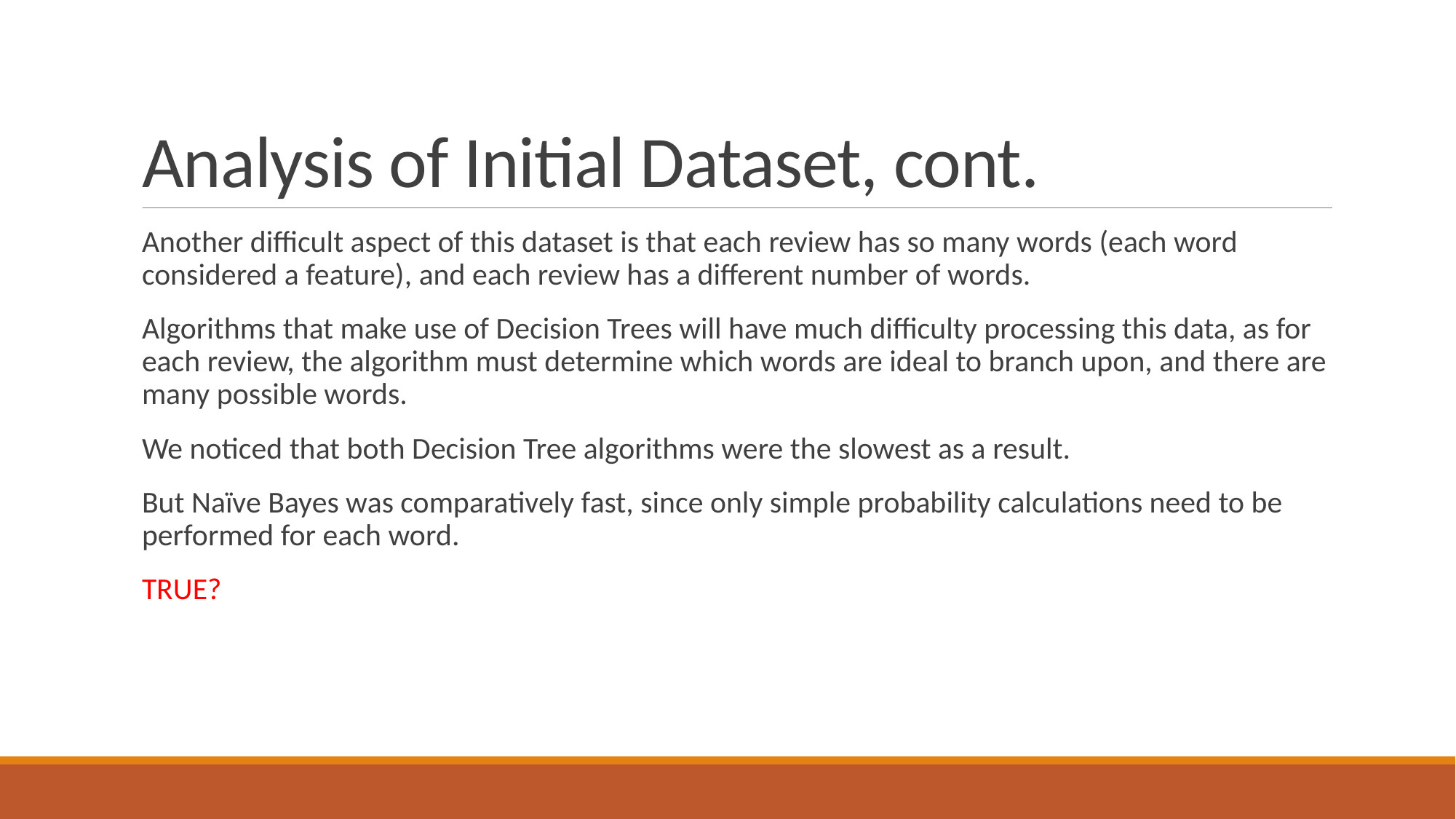

# Analysis of Initial Dataset, cont.
Another difficult aspect of this dataset is that each review has so many words (each word considered a feature), and each review has a different number of words.
Algorithms that make use of Decision Trees will have much difficulty processing this data, as for each review, the algorithm must determine which words are ideal to branch upon, and there are many possible words.
We noticed that both Decision Tree algorithms were the slowest as a result.
But Naïve Bayes was comparatively fast, since only simple probability calculations need to be performed for each word.
TRUE?